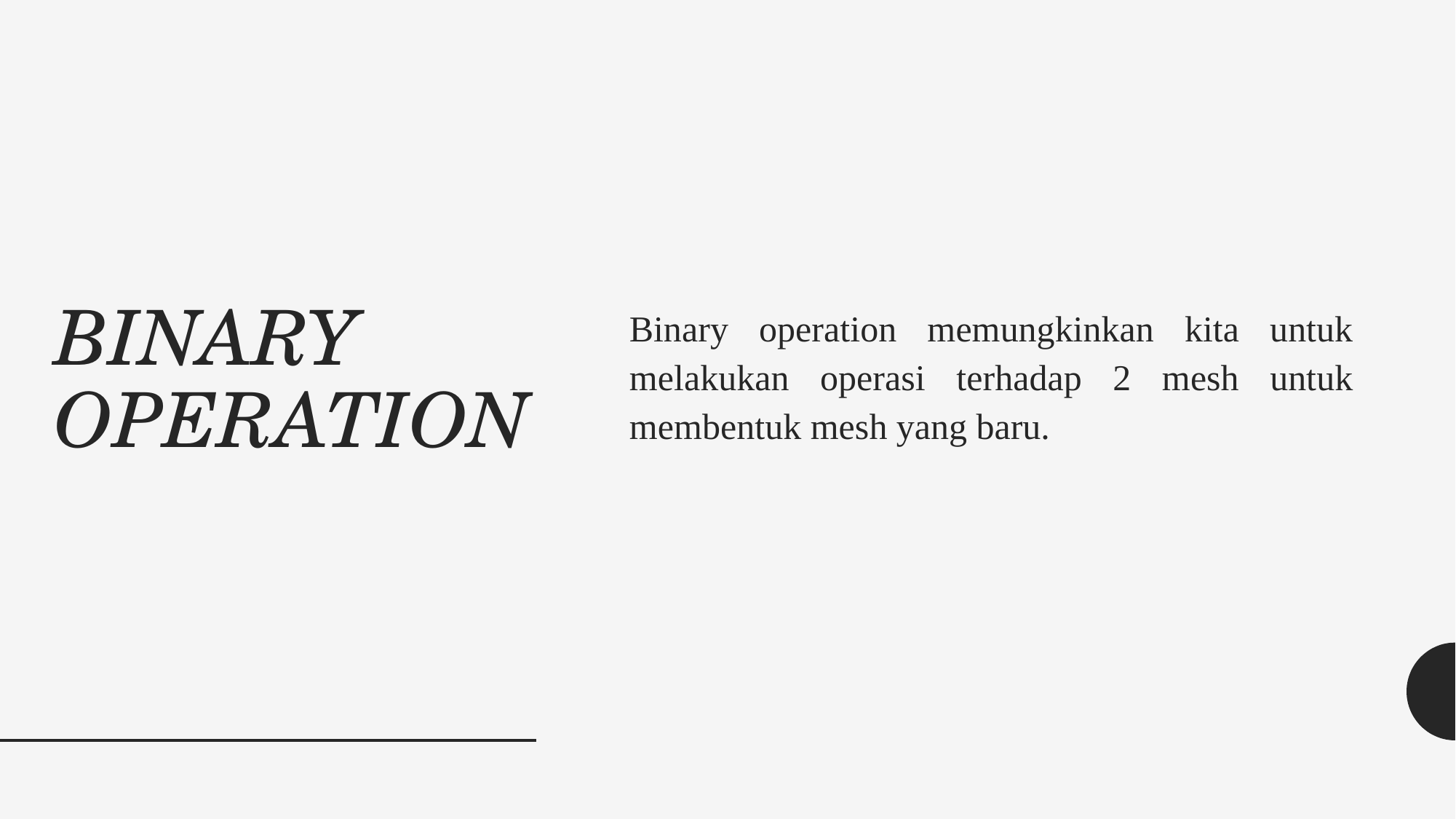

# BINARY OPERATION
Binary operation memungkinkan kita untuk melakukan operasi terhadap 2 mesh untuk membentuk mesh yang baru.